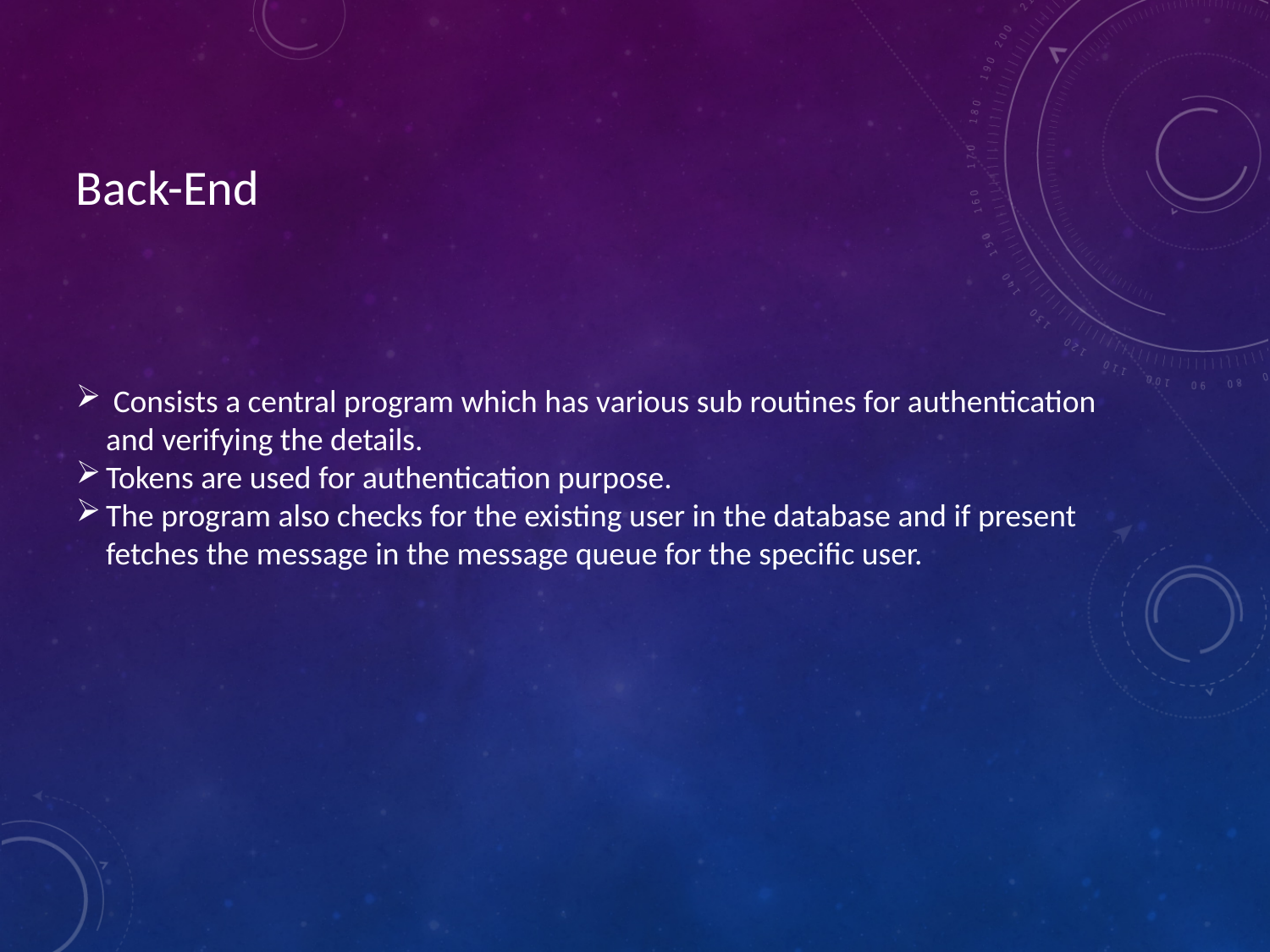

Back-End
 Consists a central program which has various sub routines for authentication and verifying the details.
Tokens are used for authentication purpose.
The program also checks for the existing user in the database and if present fetches the message in the message queue for the specific user.